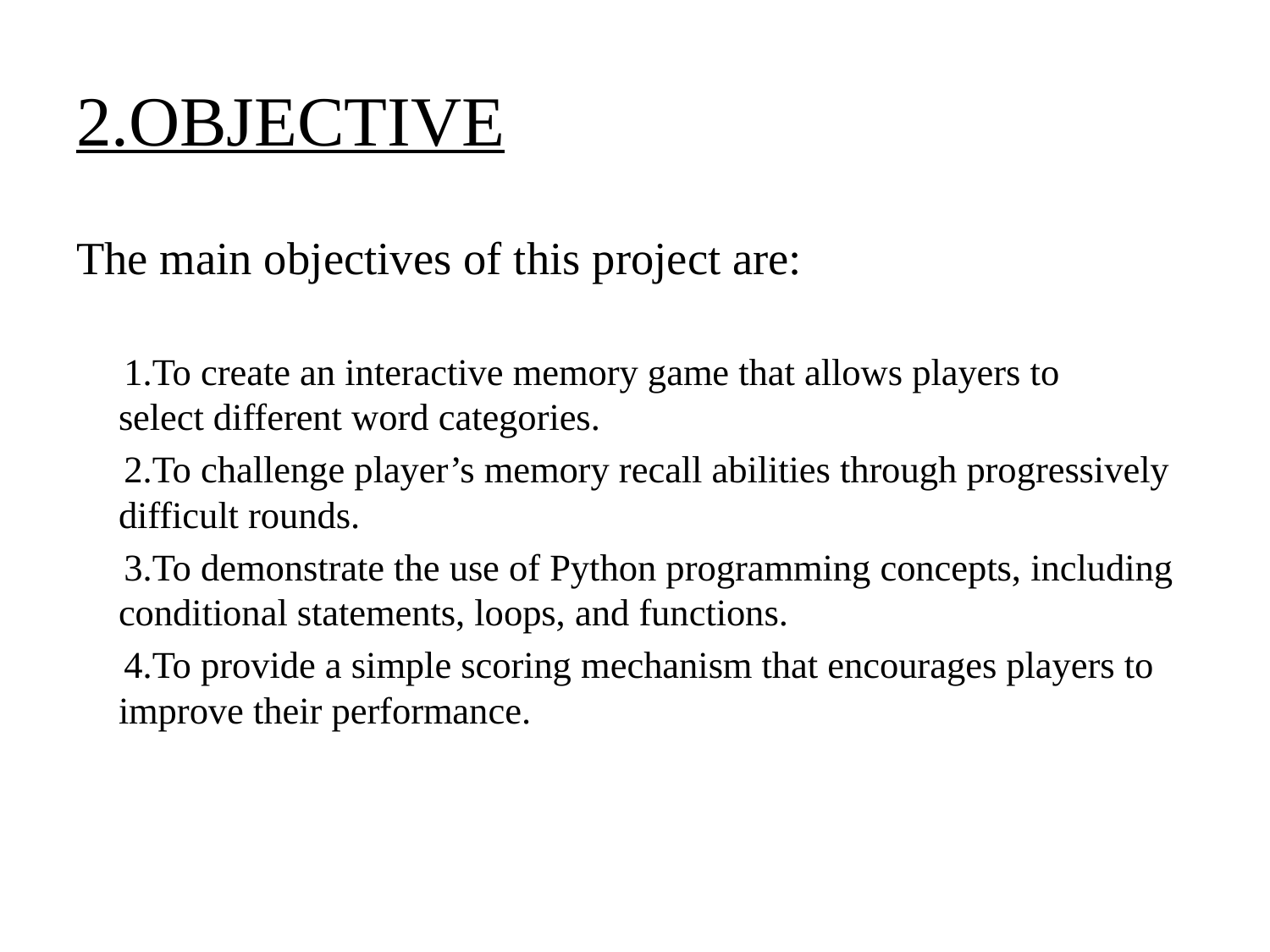

# 2.OBJECTIVE
The main objectives of this project are:

     1.To create an interactive memory game that allows players to          select different word categories.
     2.To challenge player’s memory recall abilities through progressively difficult rounds.
     3.To demonstrate the use of Python programming concepts, including conditional statements, loops, and functions.
     4.To provide a simple scoring mechanism that encourages players to improve their performance.